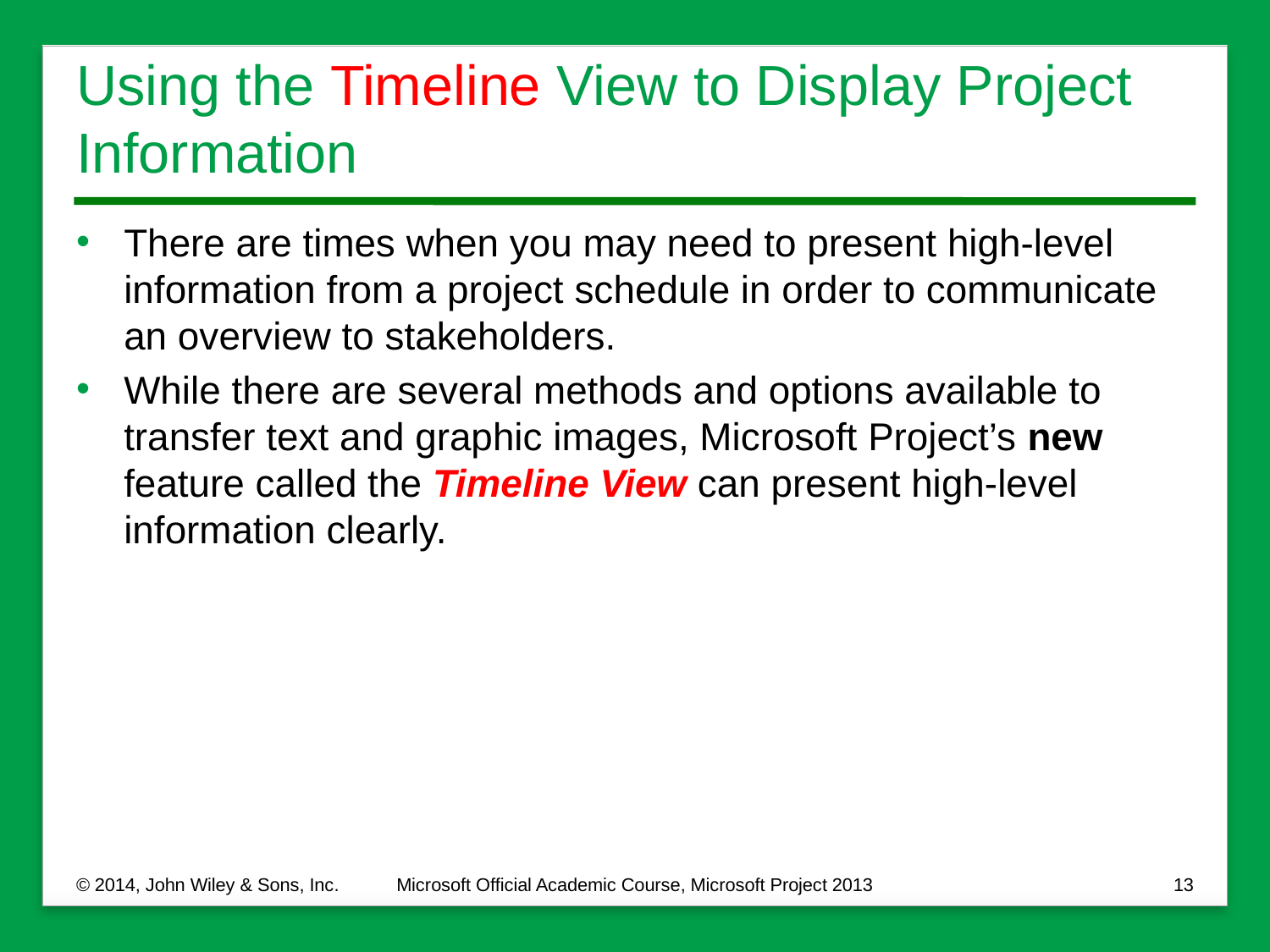

# Using the Timeline View to Display Project Information
There are times when you may need to present high-level information from a project schedule in order to communicate an overview to stakeholders.
While there are several methods and options available to transfer text and graphic images, Microsoft Project’s new feature called the Timeline View can present high-level information clearly.
© 2014, John Wiley & Sons, Inc.
Microsoft Official Academic Course, Microsoft Project 2013
13